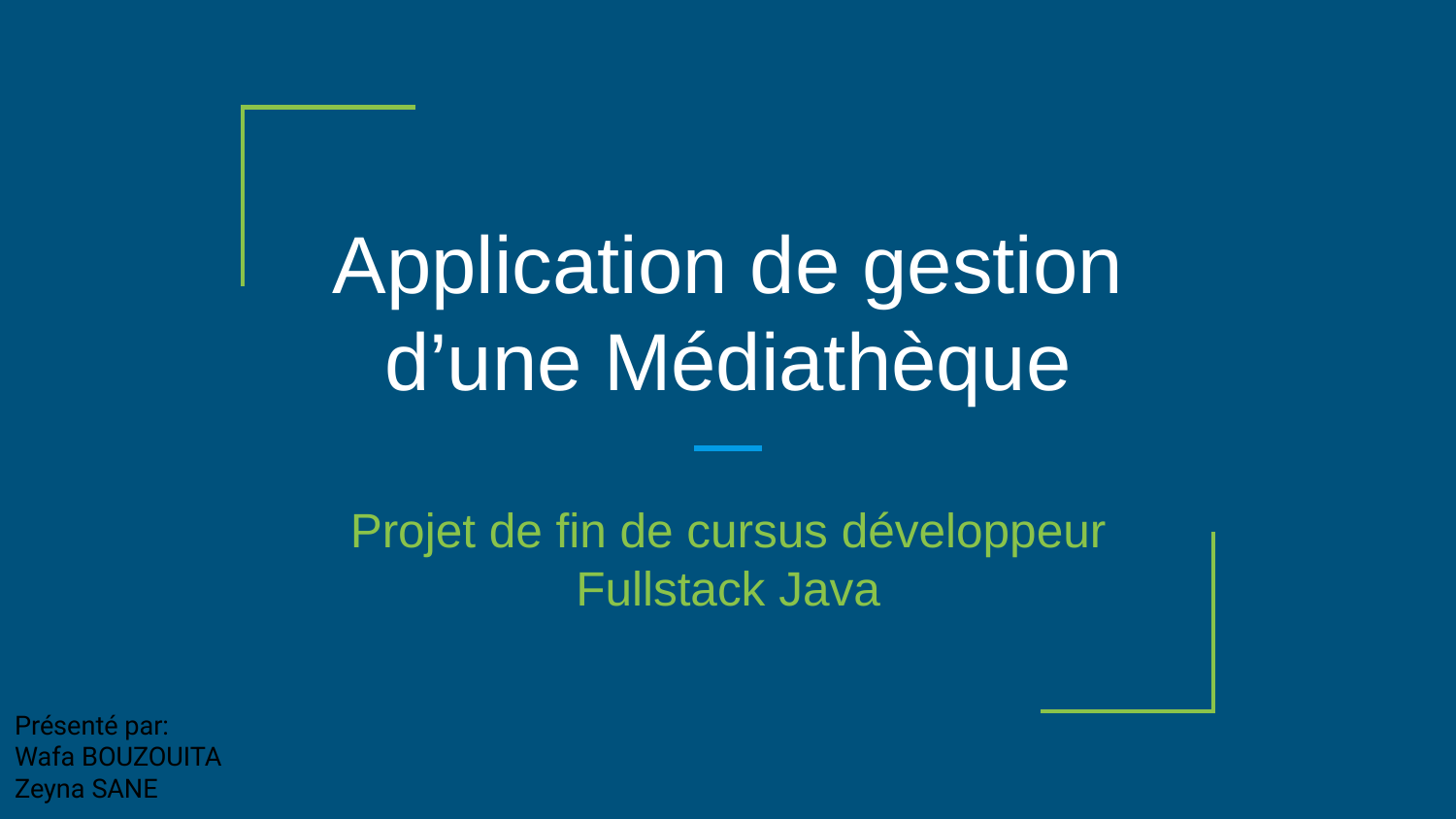

# Application de gestion d’une Médiathèque
Projet de fin de cursus développeur Fullstack Java
Présenté par:
Wafa BOUZOUITA
Zeyna SANE